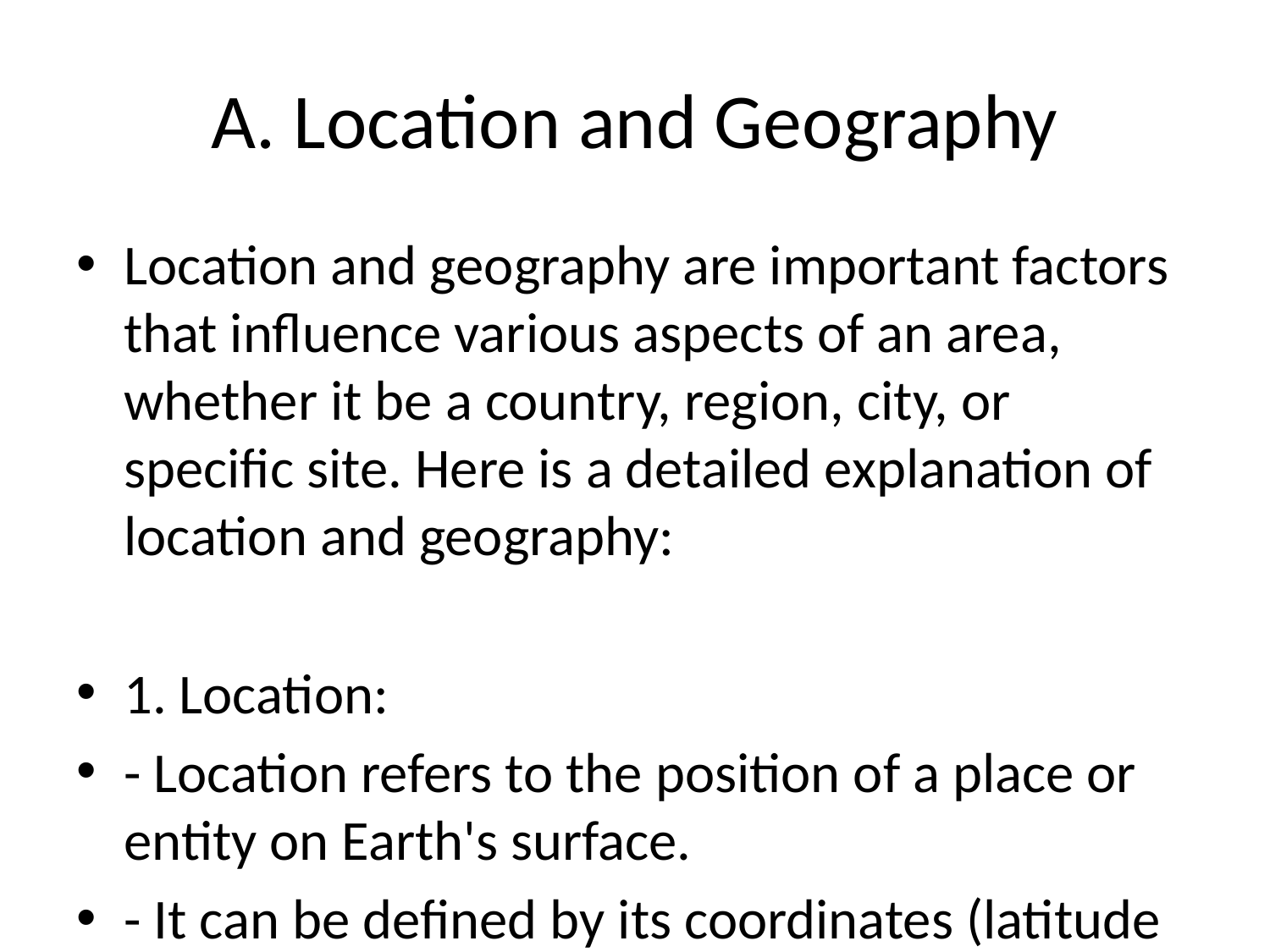

# A. Location and Geography
Location and geography are important factors that influence various aspects of an area, whether it be a country, region, city, or specific site. Here is a detailed explanation of location and geography:

1. Location:
- Location refers to the position of a place or entity on Earth's surface.
- It can be defined by its coordinates (latitude and longitude) or by its relative position to other significant places.
- Location can impact the climate, culture, economy, and development of an area.
- Industries such as tourism, transportation, and logistics are heavily influenced by the location of a place.
- Location can also play a role in geopolitical dynamics and international relations.

2. Geography:
- Geography is the study of the Earth's physical features and the processes that shape them.
- It encompasses various aspects such as topography (landforms), climate, vegetation, soil types, natural resources, and water bodies.
- Geography helps us understand the distribution of populations, settlements, and economic activities across the planet.
- Physical geography focuses on natural features like mountains, rivers, and deserts, while human geography examines the interactions between people and their environment.
- Geographic factors can affect areas differently, leading to disparities in development, resource distribution, and environmental sustainability.

In summary, location and geography provide critical insights into the characteristics and dynamics of a place, influencing everything from its climate and natural resources to its cultural heritage and economic opportunities. Understanding these aspects is essential for effective planning, decision-making, and sustainable development.